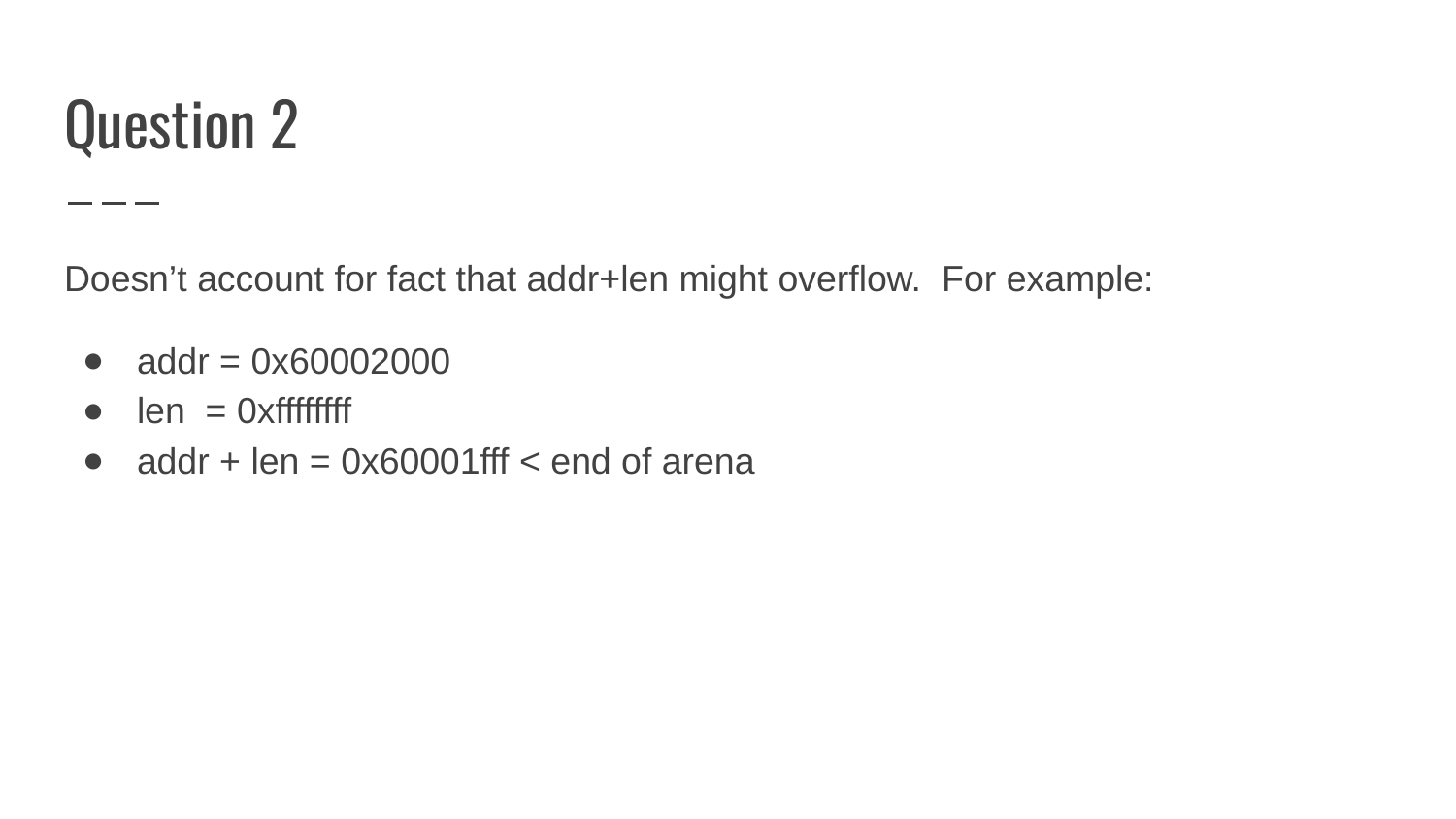

# Question 2
Doesn’t account for fact that addr+len might overflow.  For example:
addr = 0x60002000
len  = 0xffffffff
addr + len = 0x60001fff < end of arena